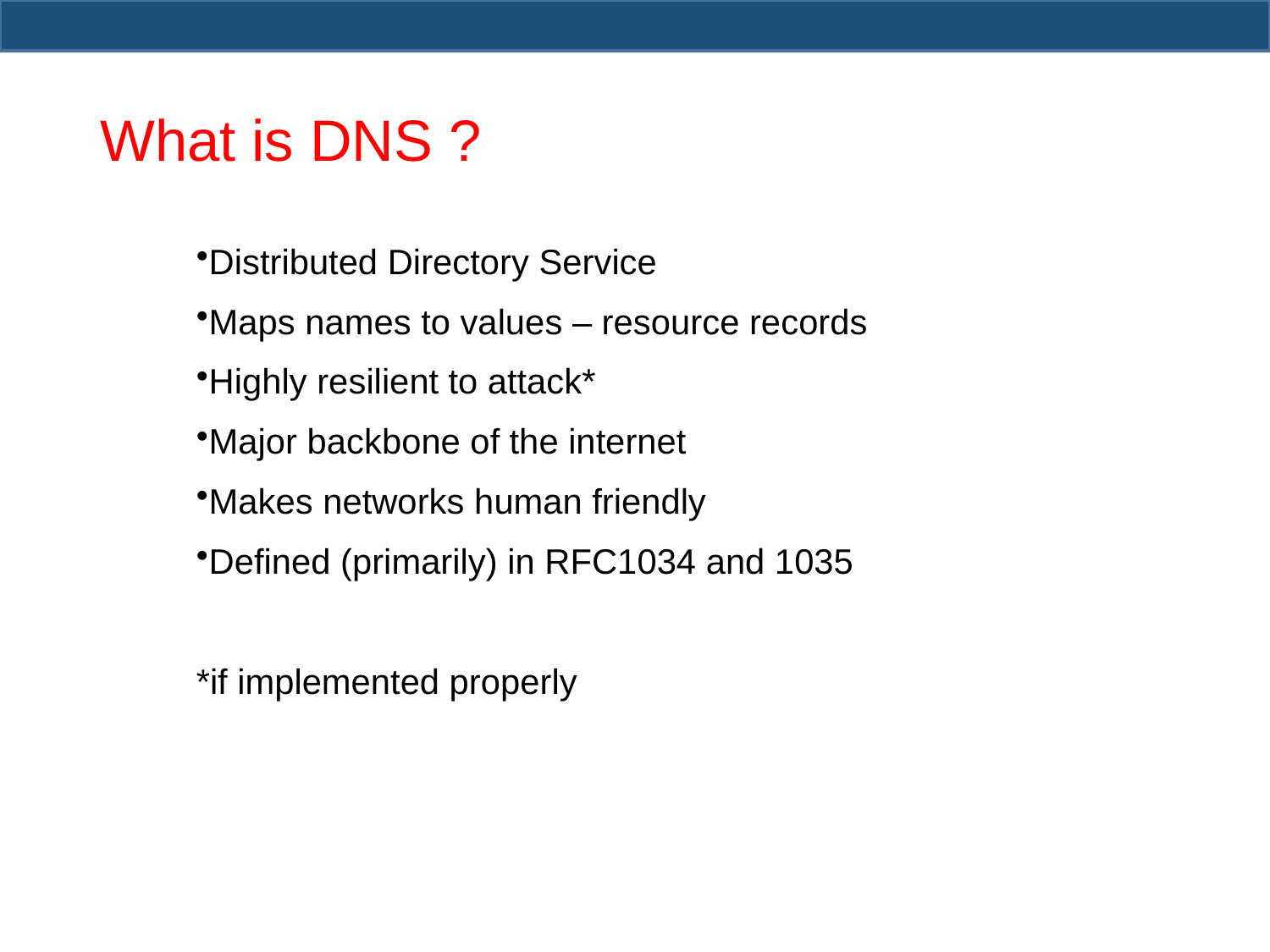

# What is DNS ?
Distributed Directory Service
Maps names to values – resource records
Highly resilient to attack*
Major backbone of the internet
Makes networks human friendly
Defined (primarily) in RFC1034 and 1035

*if implemented properly